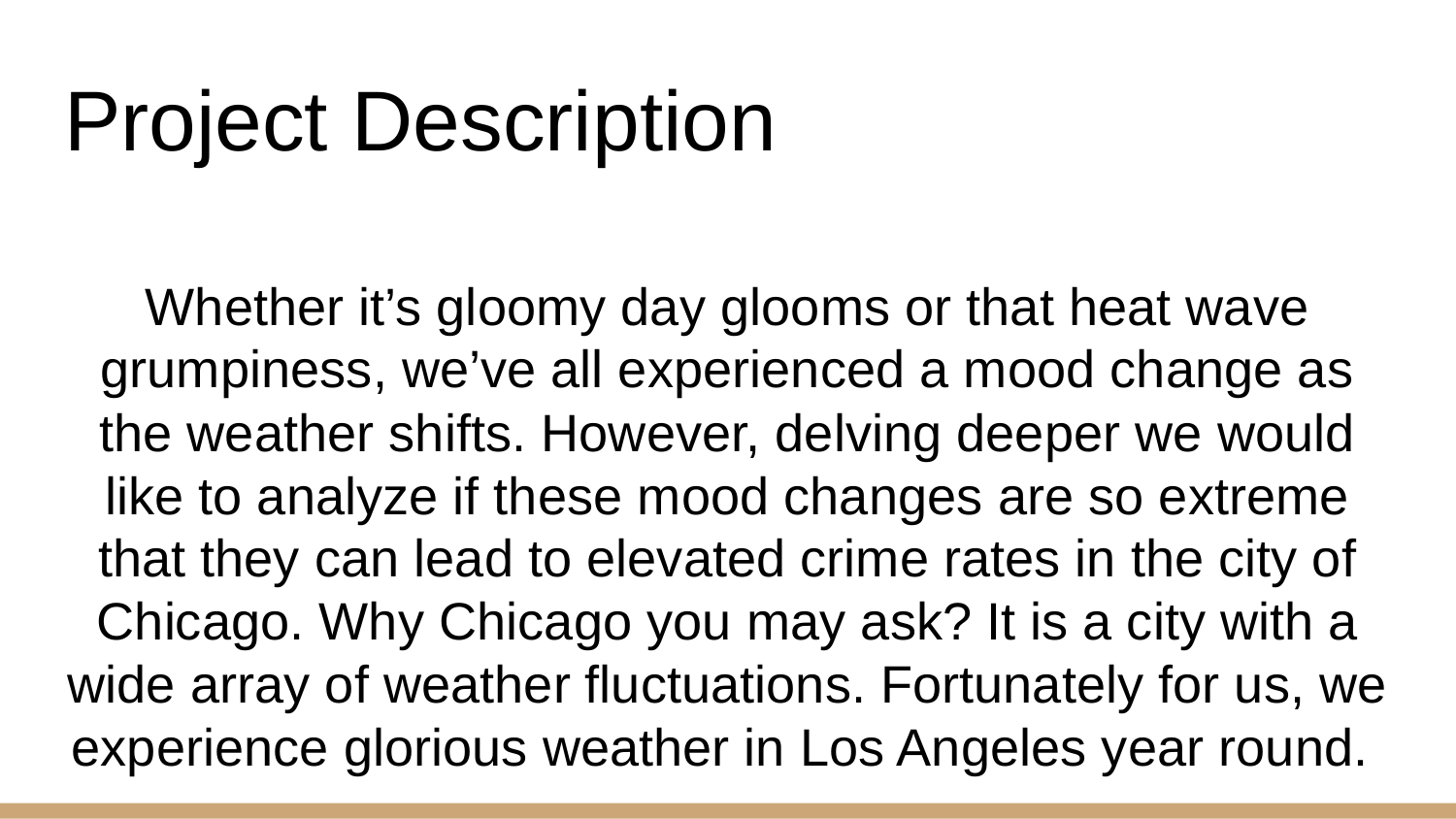

# Project Description

Whether it’s gloomy day glooms or that heat wave grumpiness, we’ve all experienced a mood change as the weather shifts. However, delving deeper we would like to analyze if these mood changes are so extreme that they can lead to elevated crime rates in the city of Chicago. Why Chicago you may ask? It is a city with a wide array of weather fluctuations. Fortunately for us, we experience glorious weather in Los Angeles year round.